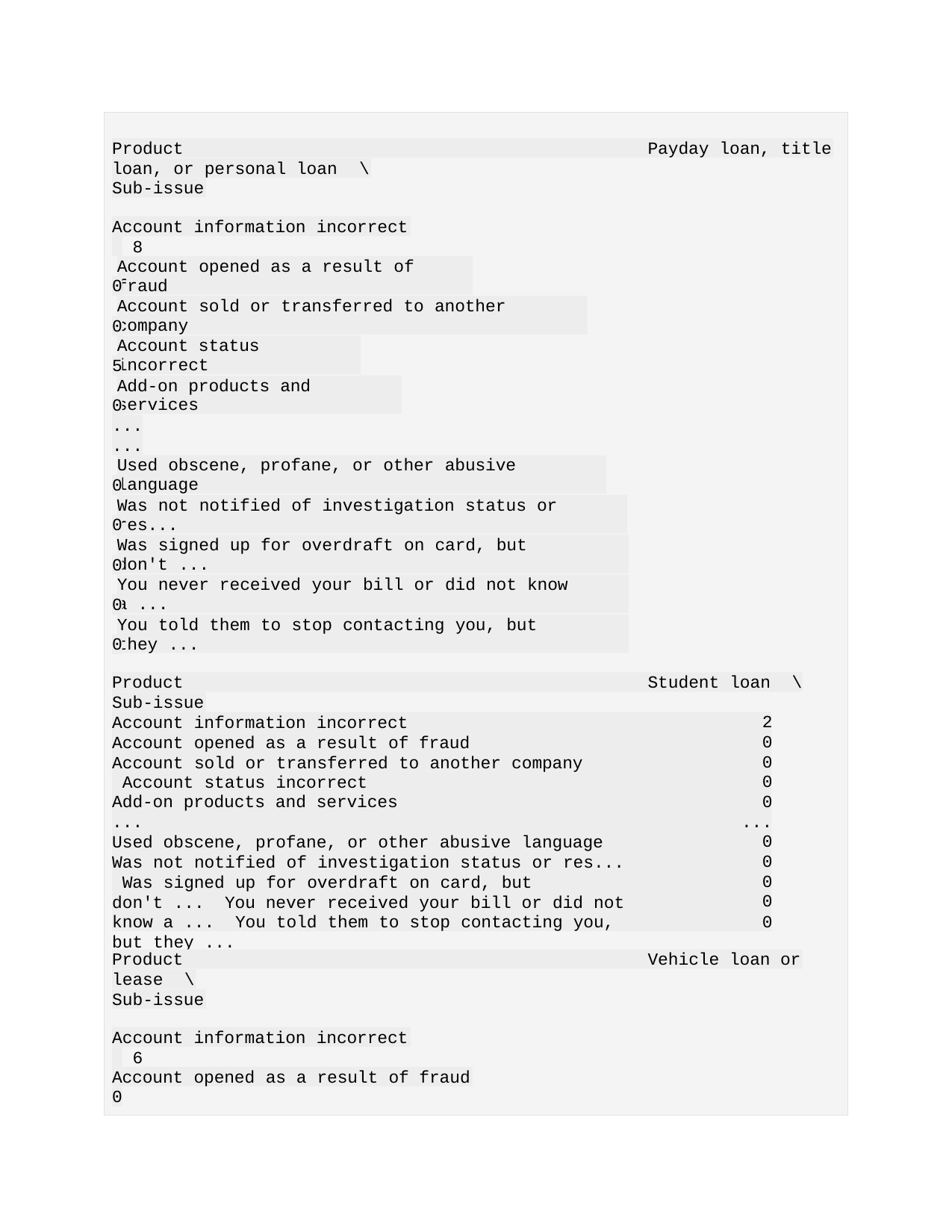

Product	Payday loan, title
loan, or personal loan	\
Sub-issue
Account information incorrect   8

Account opened as a result of fraud
0

Account sold or transferred to another company
0

Account status incorrect
5

Add-on products and services
0
...
...

Used obscene, profane, or other abusive language
0

Was not notified of investigation status or res...
0

Was signed up for overdraft on card, but don't ...
0

You never received your bill or did not know a ...
0

You told them to stop contacting you, but they ...
0

Product	Student loan	\
Sub-issue
Account information incorrect  Account opened as a result of fraud
Account sold or transferred to another company  Account status incorrect
Add-on products and services
...
Used obscene, profane, or other abusive language  Was not notified of investigation status or res...  Was signed up for overdraft on card, but don't ...  You never received your bill or did not know a ...  You told them to stop contacting you, but they ...
2
0
0
0
0
...
0
0
0
0
0

Product	Vehicle loan or
lease	\
Sub-issue
Account information incorrect   6

Account opened as a result of fraud
0